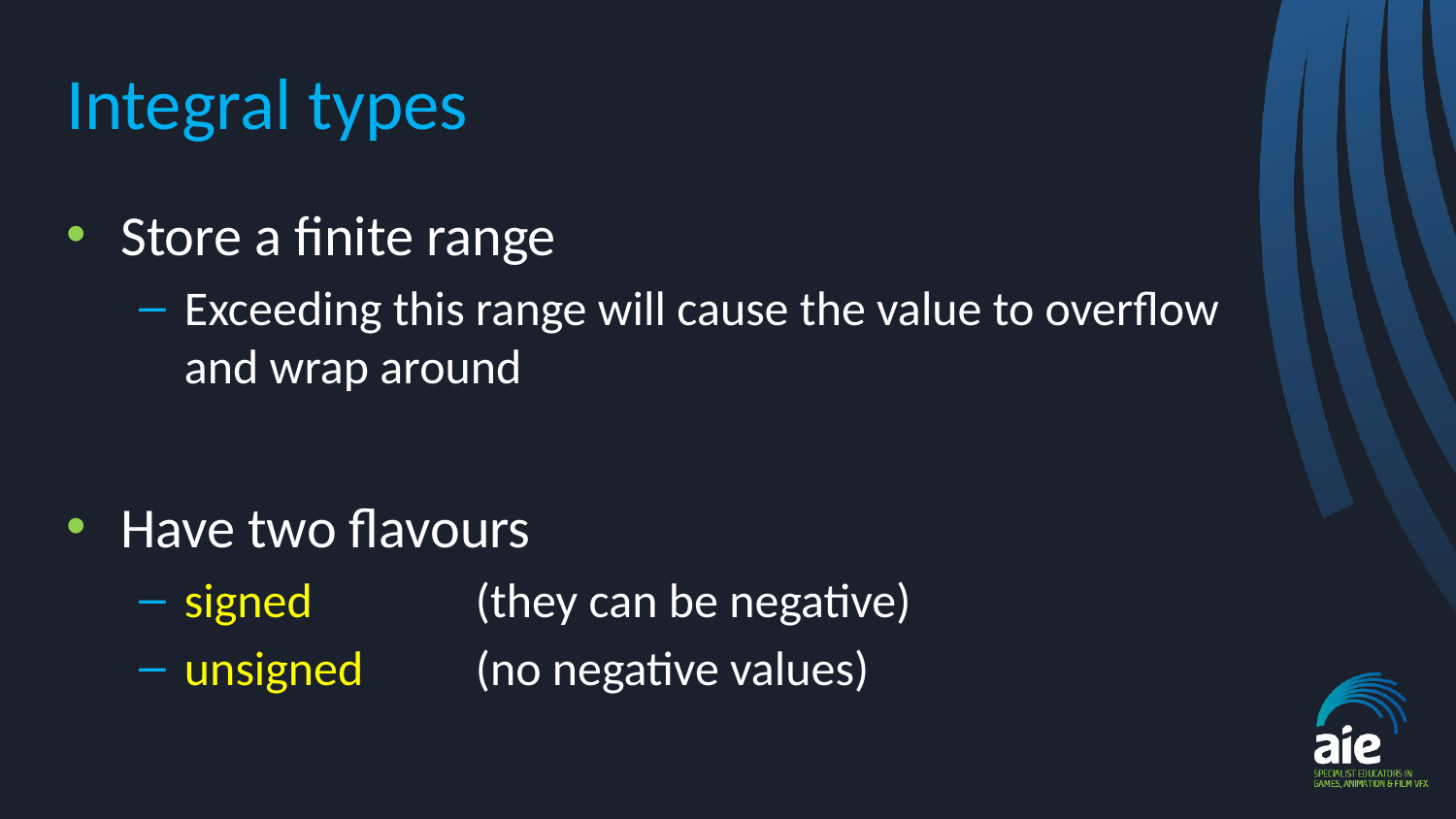

# Integral types
Store a finite range
Exceeding this range will cause the value to overflow and wrap around

Have two flavours
signed		(they can be negative)
unsigned 	(no negative values)